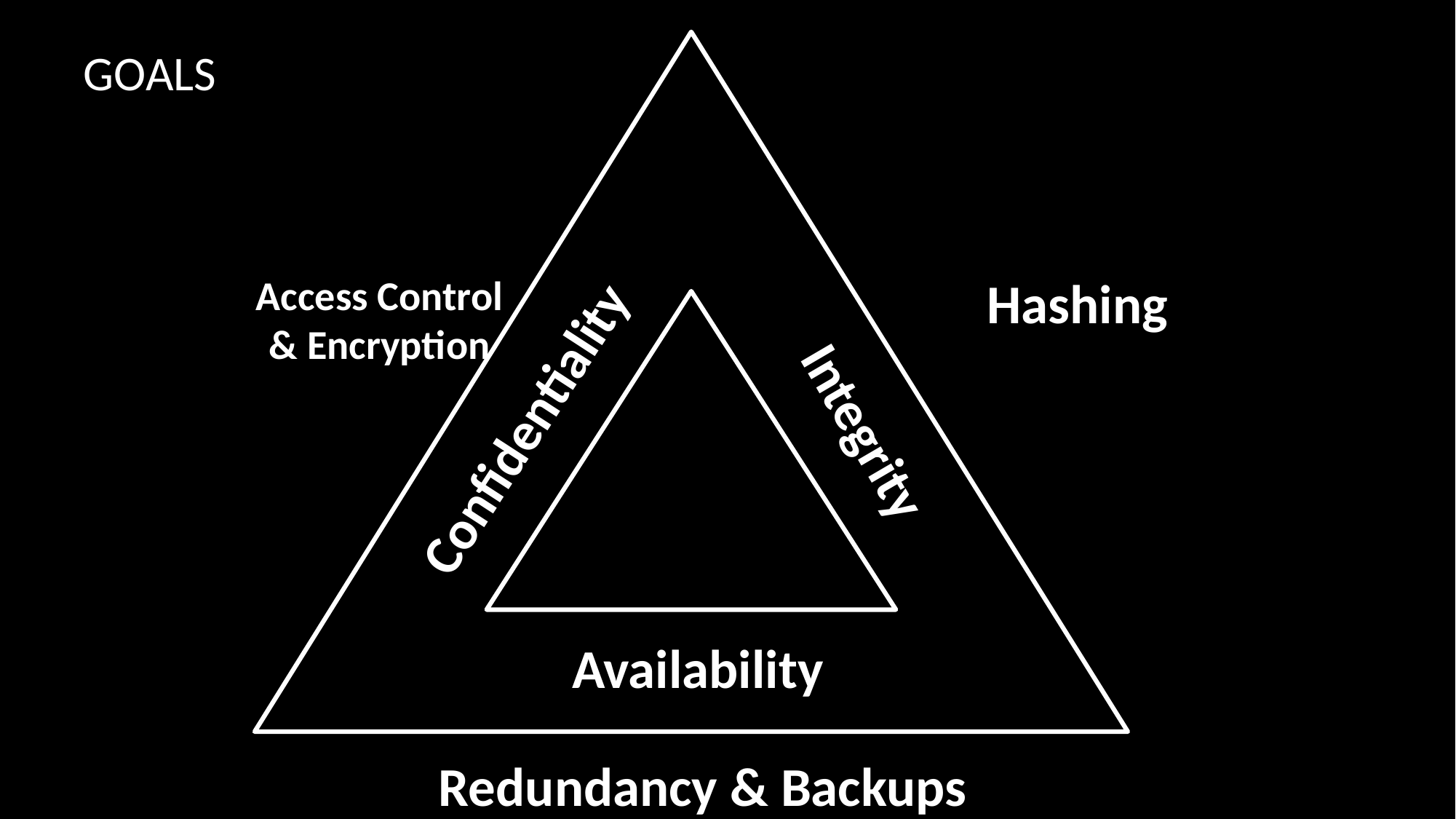

# GOALS
Access Control
& Encryption
Hashing

Integrity
Confidentiality
Availability
Redundancy & Backups